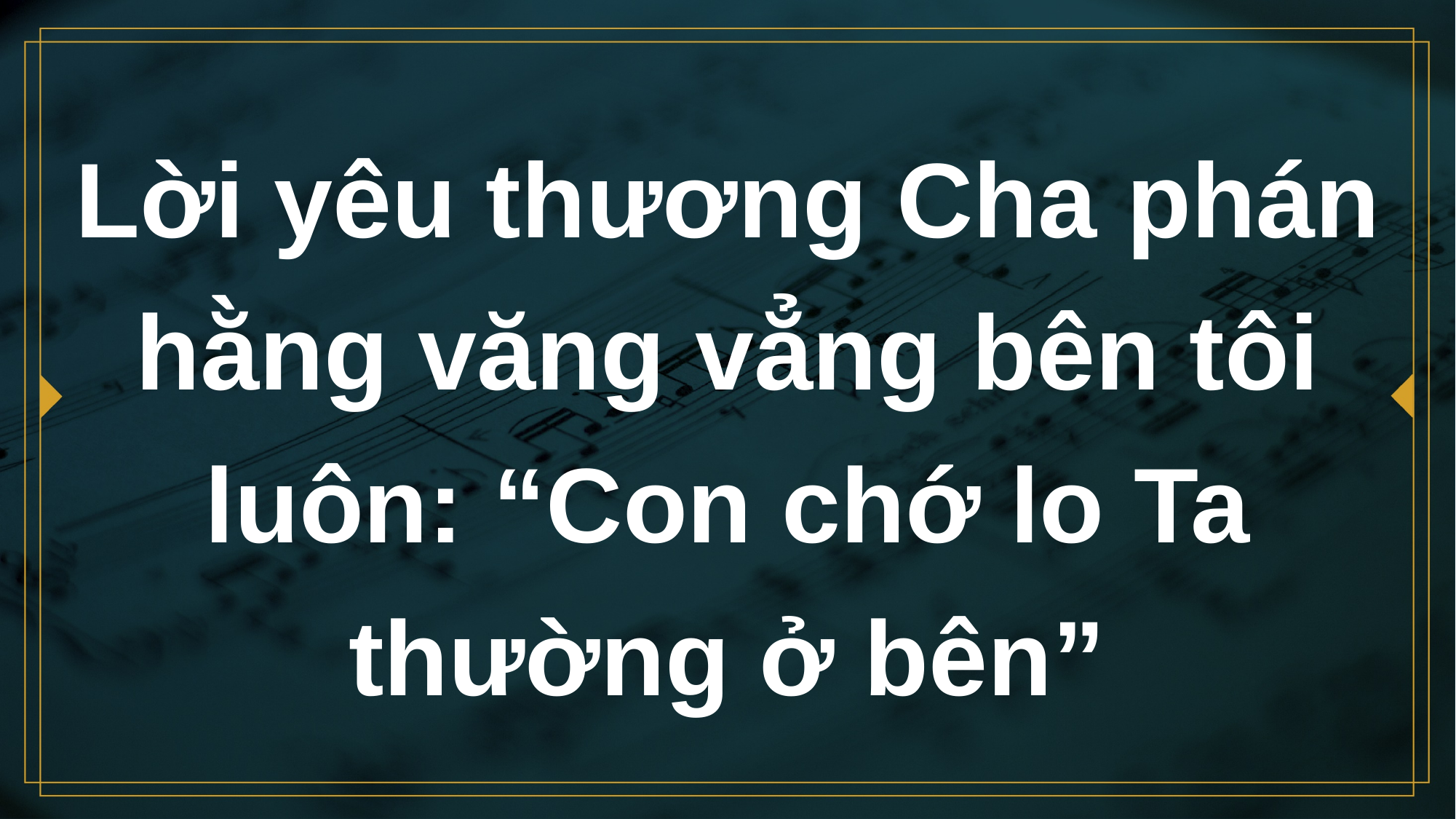

# Lời yêu thương Cha phán hằng văng vẳng bên tôi luôn: “Con chớ lo Ta thường ở bên”